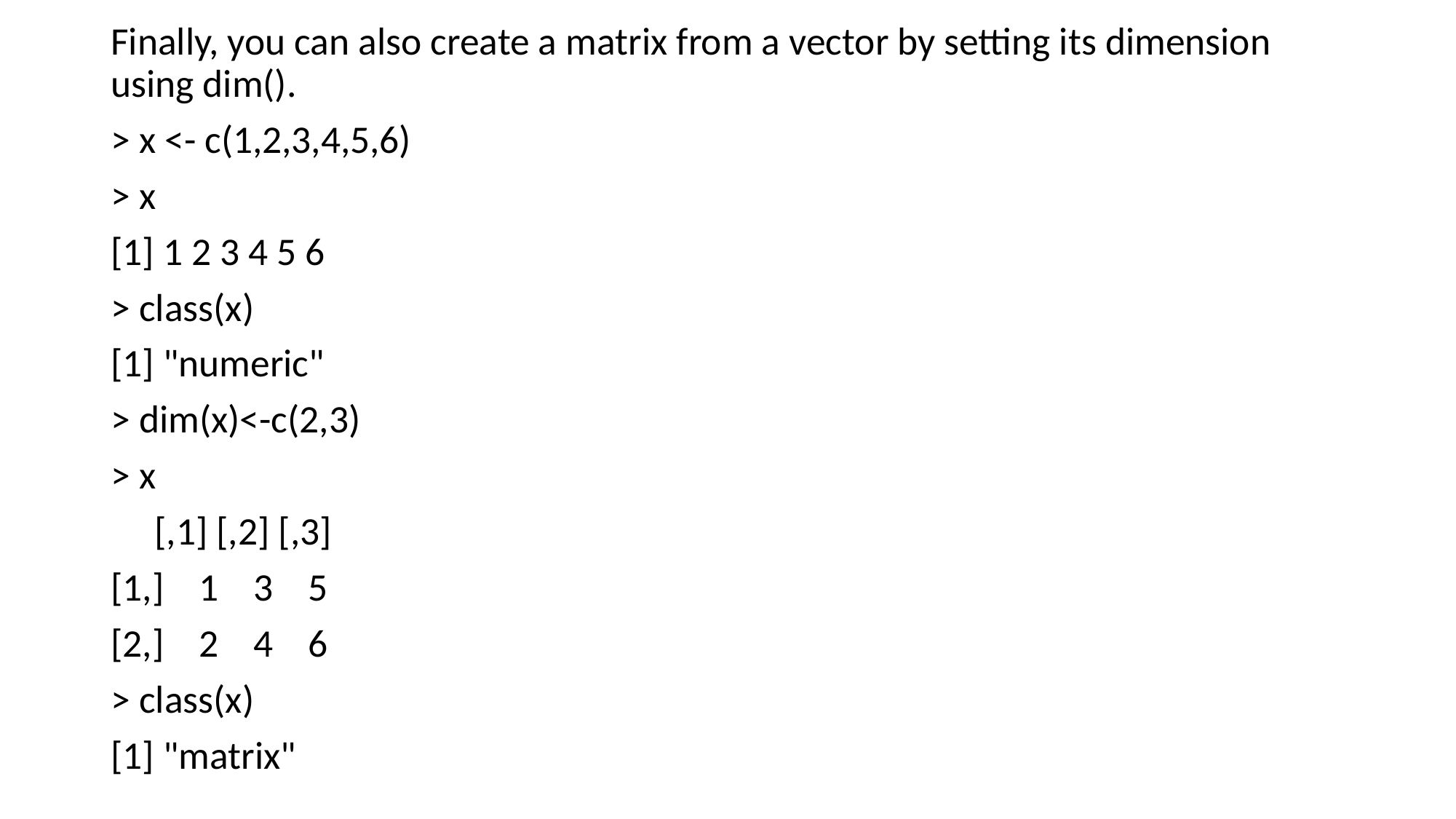

Finally, you can also create a matrix from a vector by setting its dimension using dim().
> x <- c(1,2,3,4,5,6)
> x
[1] 1 2 3 4 5 6
> class(x)
[1] "numeric"
> dim(x)<-c(2,3)
> x
     [,1] [,2] [,3]
[1,]    1    3    5
[2,]    2    4    6
> class(x)
[1] "matrix"